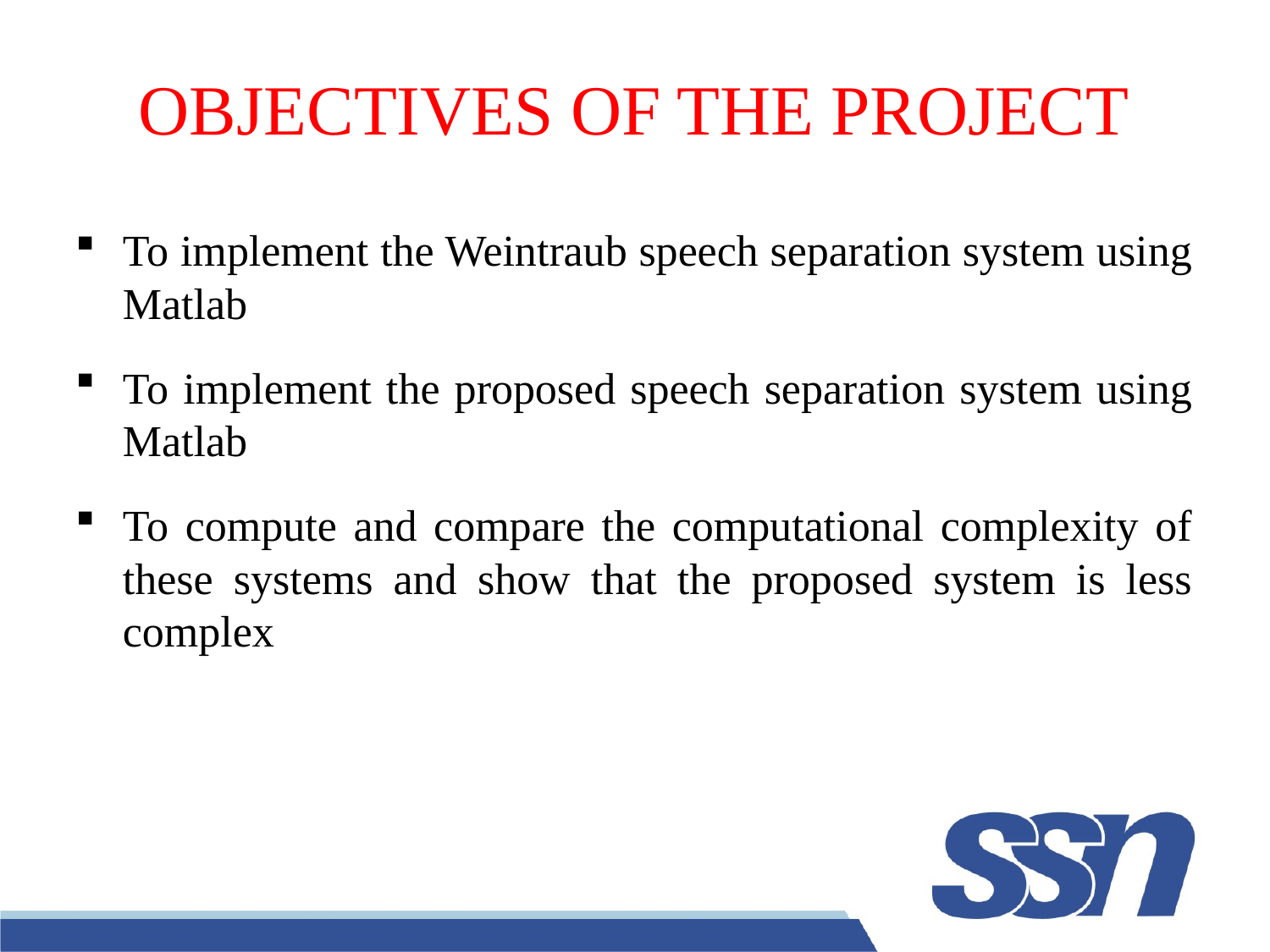

# OBJECTIVES OF THE PROJECT
To implement the Weintraub speech separation system using Matlab
To implement the proposed speech separation system using Matlab
To compute and compare the computational complexity of these systems and show that the proposed system is less complex